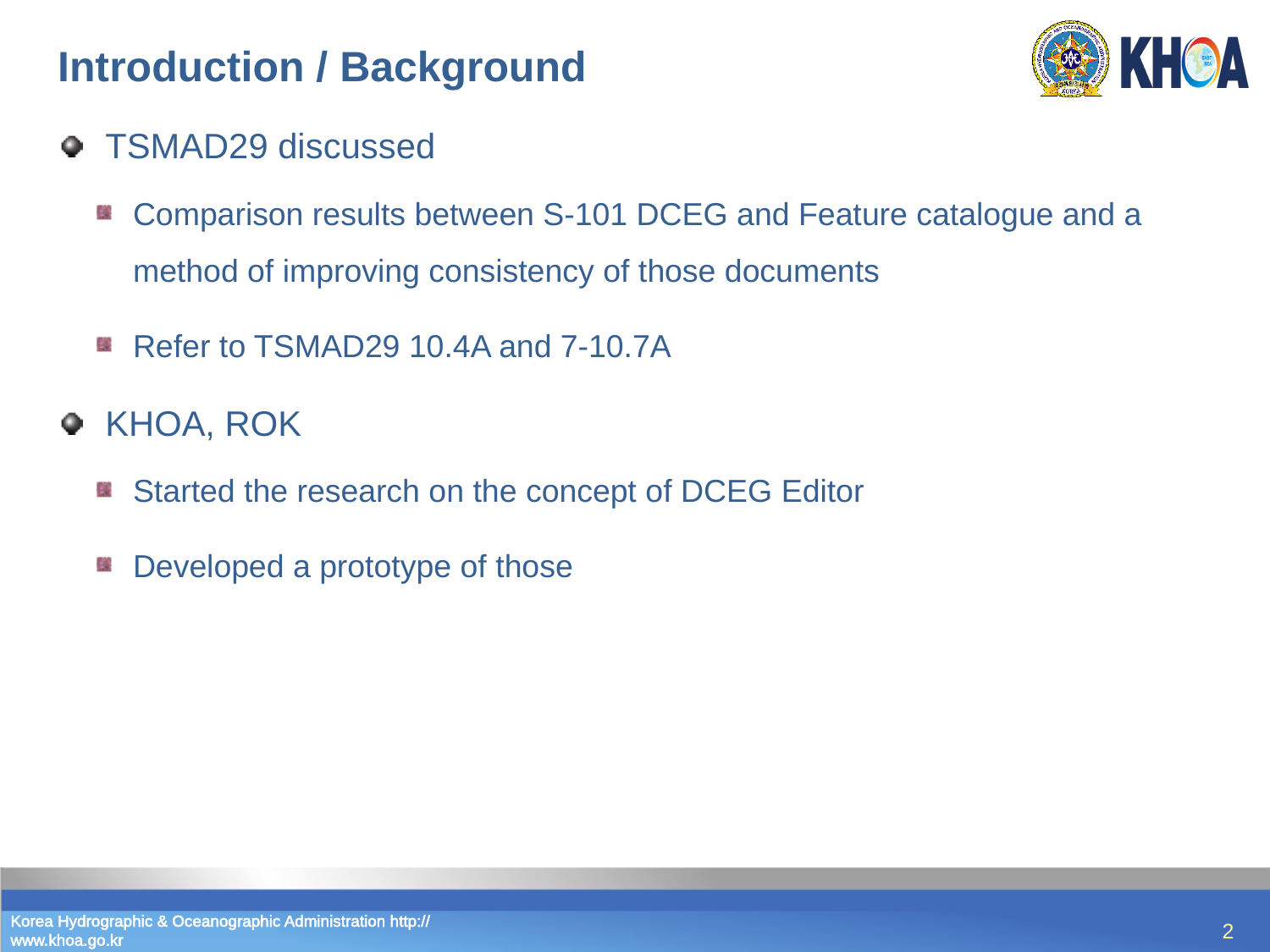

# Introduction / Background
TSMAD29 discussed
Comparison results between S-101 DCEG and Feature catalogue and a method of improving consistency of those documents
Refer to TSMAD29 10.4A and 7-10.7A
KHOA, ROK
Started the research on the concept of DCEG Editor
Developed a prototype of those
2